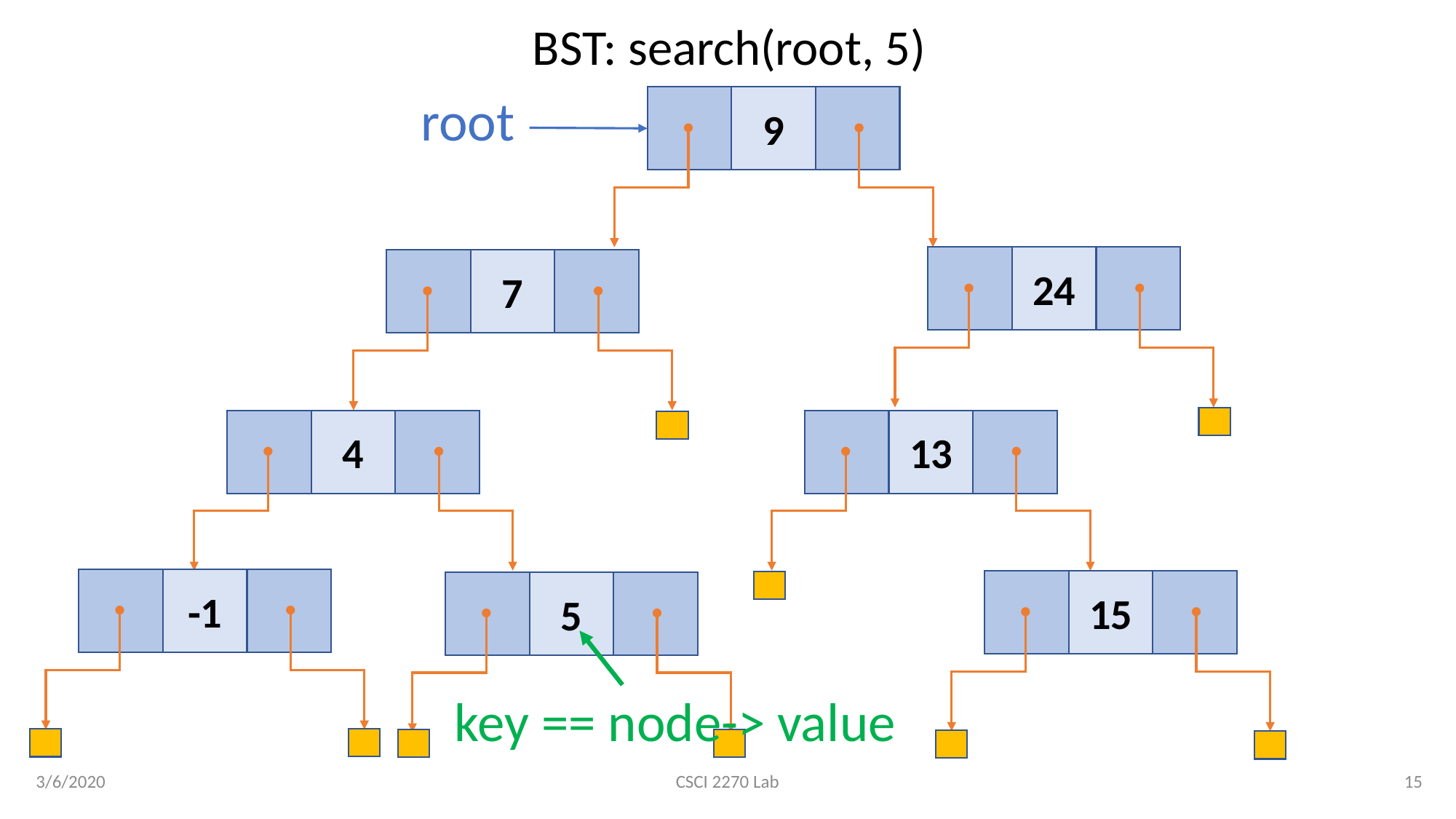

# BST: search(root, 5)
root

9

24

7

4

13

-1

15

5

key == node-> value

3/6/2020
15
CSCI 2270 Lab